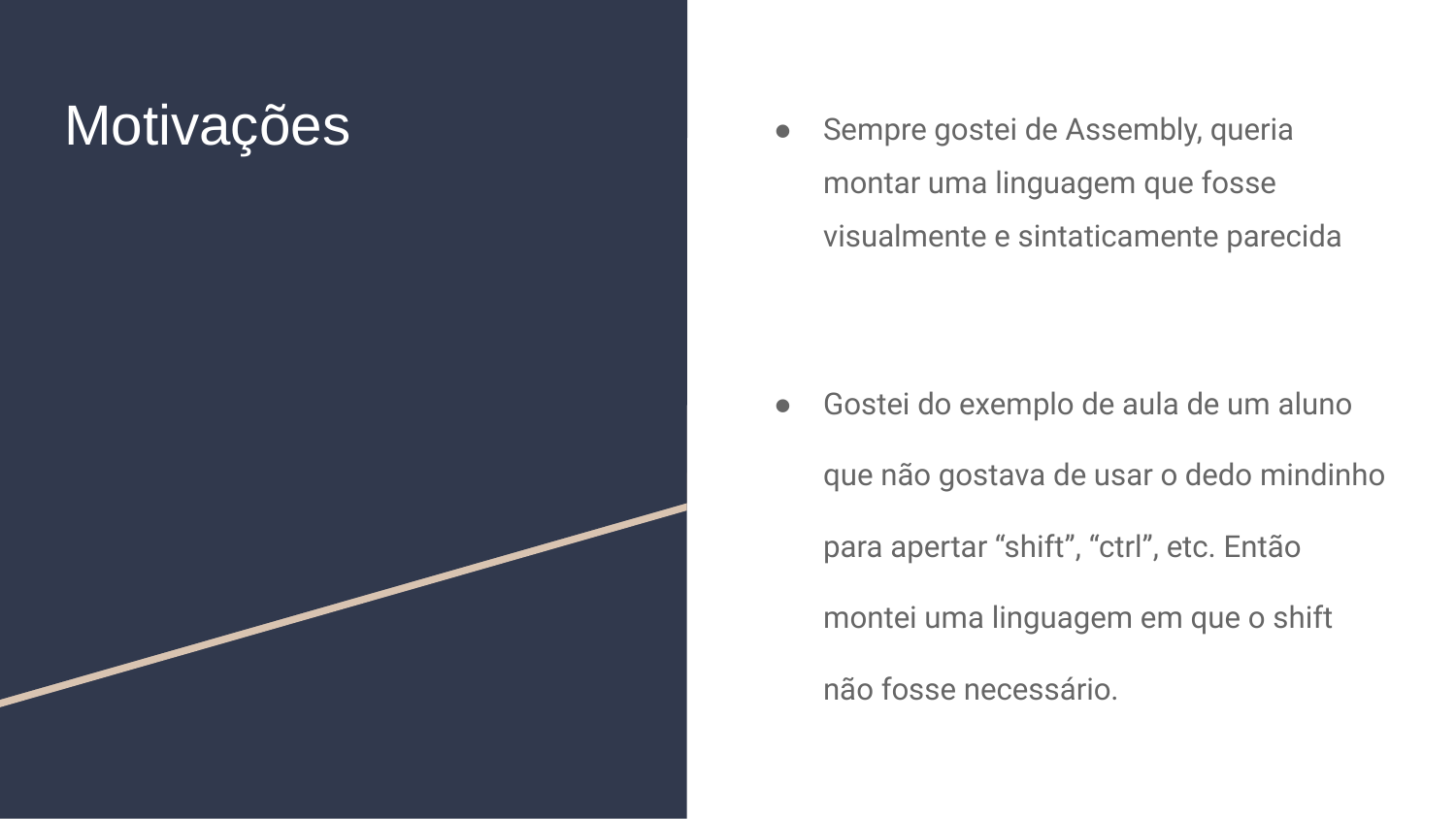

# Motivações
Sempre gostei de Assembly, queria montar uma linguagem que fosse visualmente e sintaticamente parecida

Gostei do exemplo de aula de um aluno que não gostava de usar o dedo mindinho para apertar “shift”, “ctrl”, etc. Então montei uma linguagem em que o shift não fosse necessário.